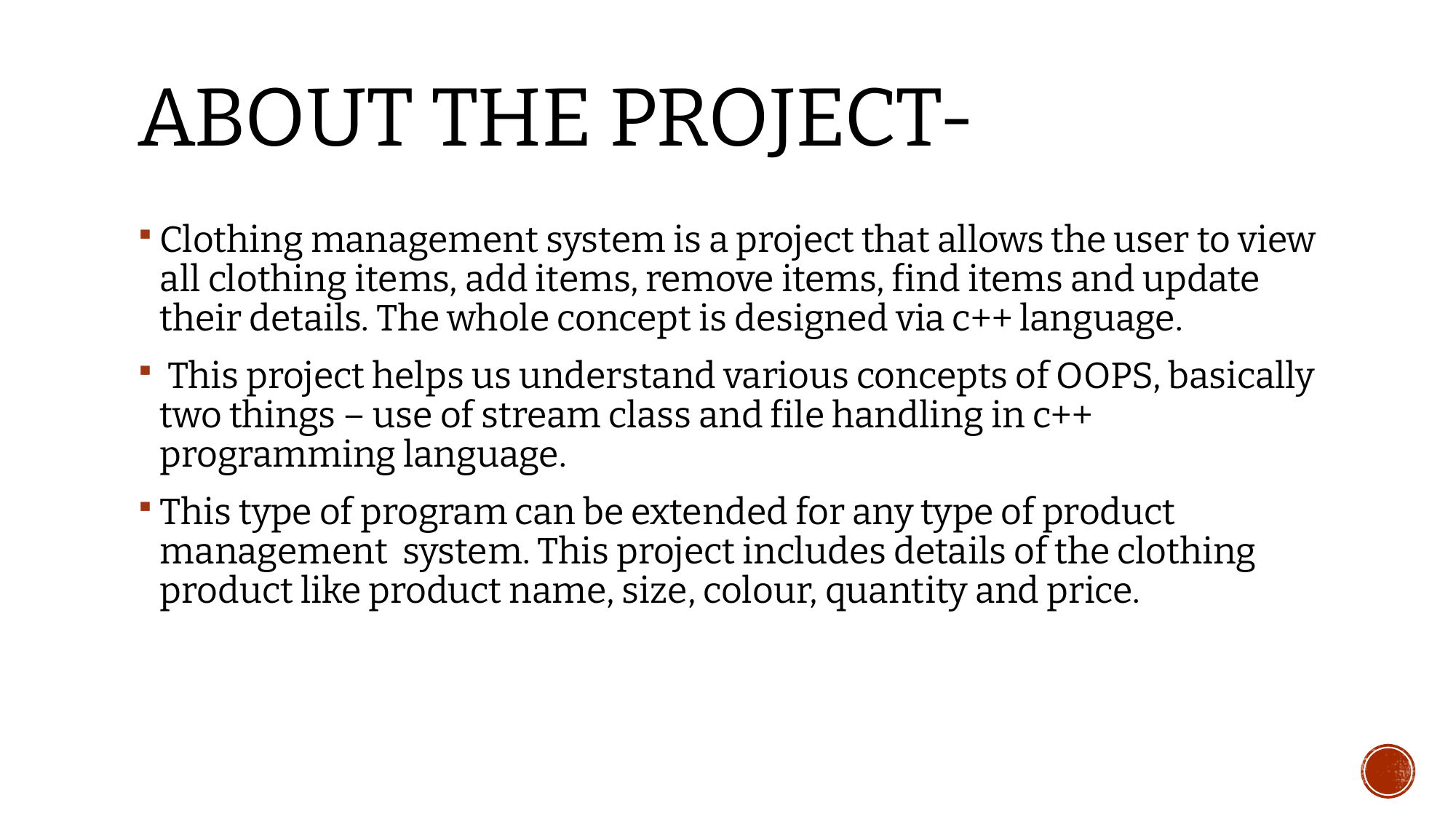

# ABOUT THE PROJECT-
Clothing management system is a project that allows the user to view all clothing items, add items, remove items, find items and update their details. The whole concept is designed via c++ language.
 This project helps us understand various concepts of OOPS, basically two things – use of stream class and file handling in c++ programming language.
This type of program can be extended for any type of product management  system. This project includes details of the clothing product like product name, size, colour, quantity and price.